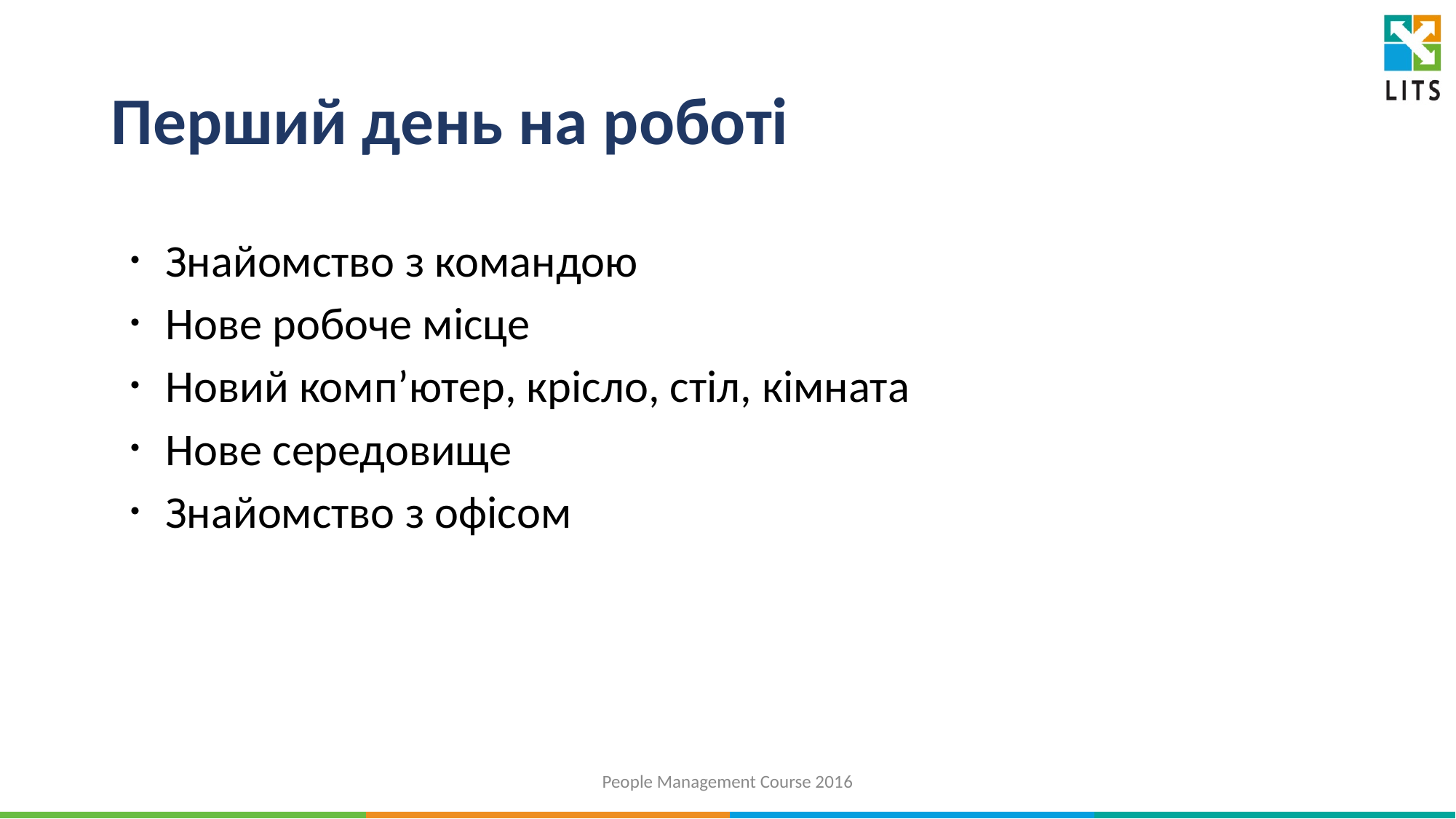

# Перший день на роботі
Знайомство з командою
Нове робоче місце
Новий комп’ютер, крісло, стіл, кімната
Нове середовище
Знайомство з офісом

People Management Course 2016